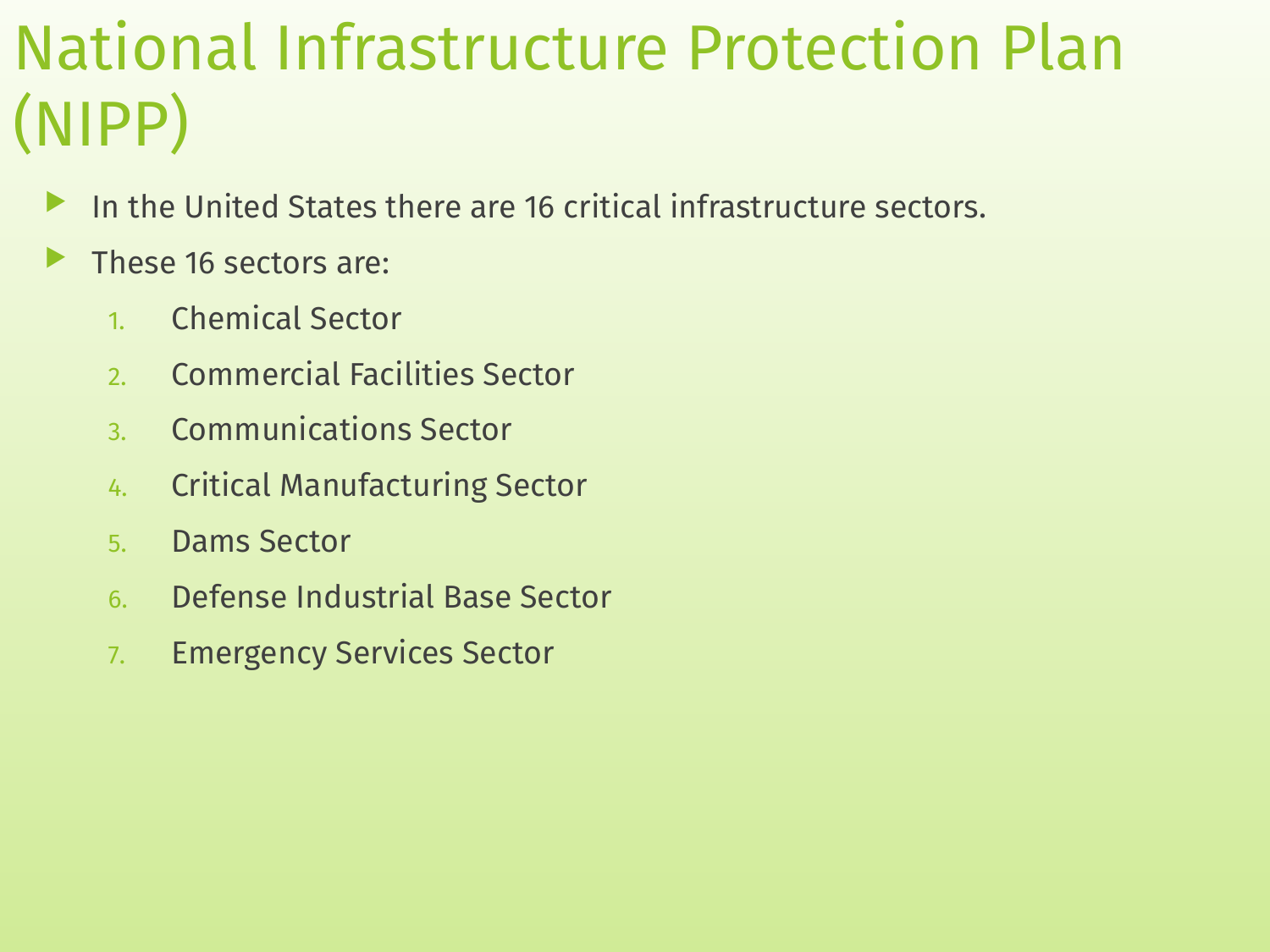

# National Infrastructure Protection Plan (NIPP)
In the United States there are 16 critical infrastructure sectors.
These 16 sectors are:
Chemical Sector
Commercial Facilities Sector
Communications Sector
Critical Manufacturing Sector
Dams Sector
Defense Industrial Base Sector
Emergency Services Sector

8